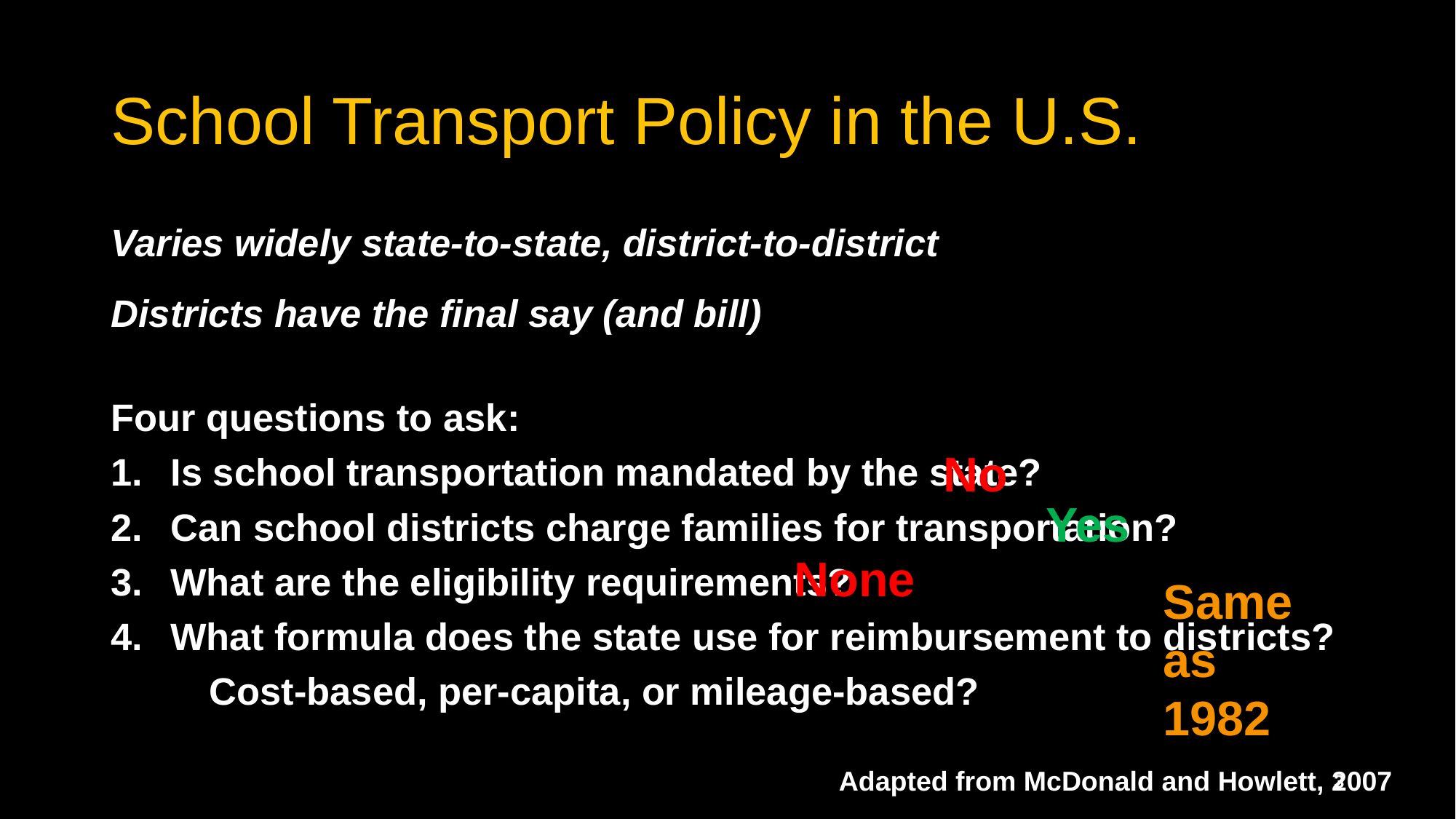

# School Transport Policy in the U.S.
Varies widely state-to-state, district-to-district
Districts have the final say (and bill)
Four questions to ask:
Is school transportation mandated by the state?
Can school districts charge families for transportation?
What are the eligibility requirements?
What formula does the state use for reimbursement to districts?
	Cost-based, per-capita, or mileage-based?
No
Yes
None
Same as 1982
Adapted from McDonald and Howlett, 2007
3